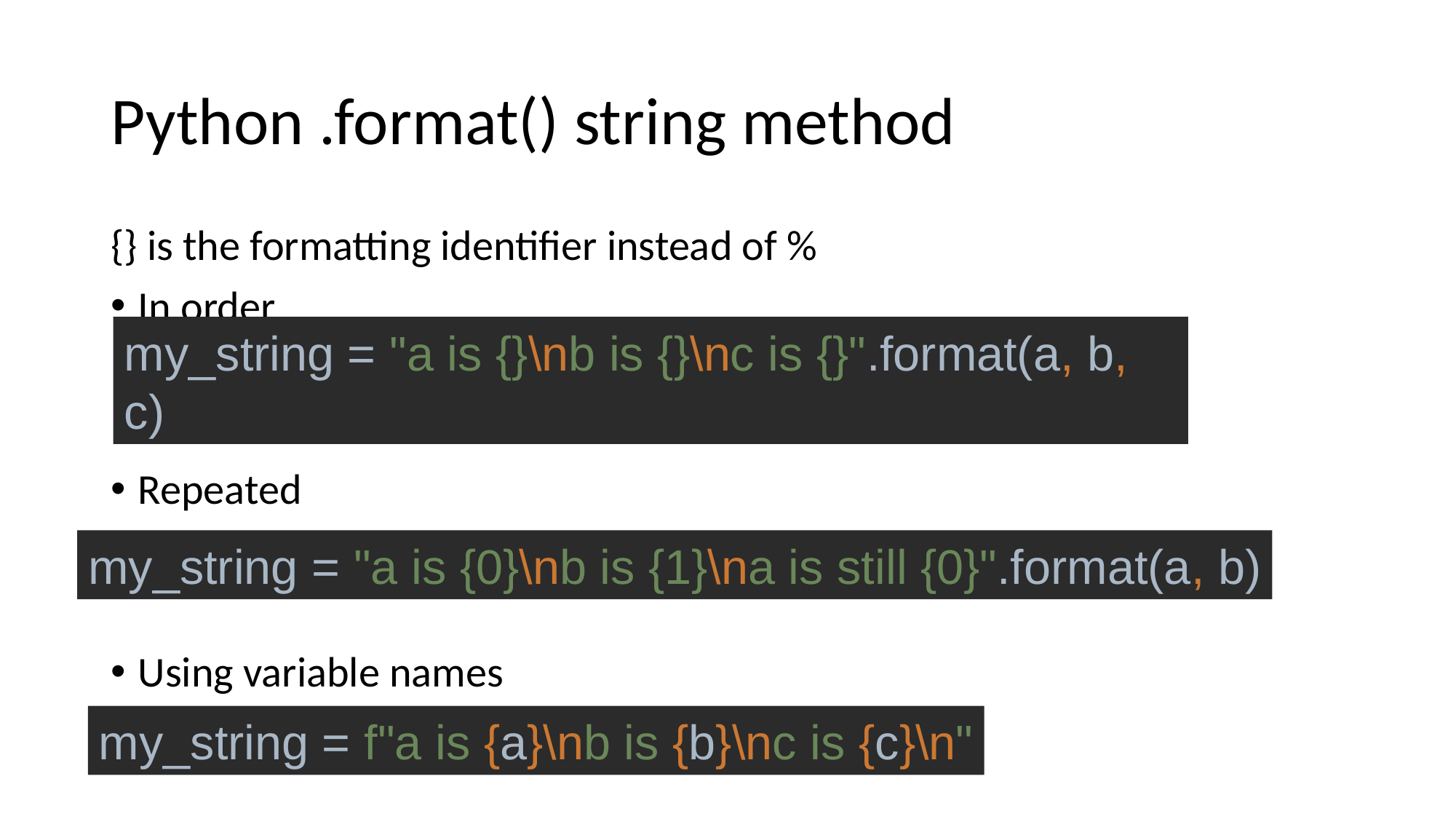

# Python .format() string method
{} is the formatting identifier instead of %
In order

Repeated

Using variable names
my_string = "a is {}\nb is {}\nc is {}".format(a, b, c)
my_string = "a is {0}\nb is {1}\na is still {0}".format(a, b)
my_string = f"a is {a}\nb is {b}\nc is {c}\n"